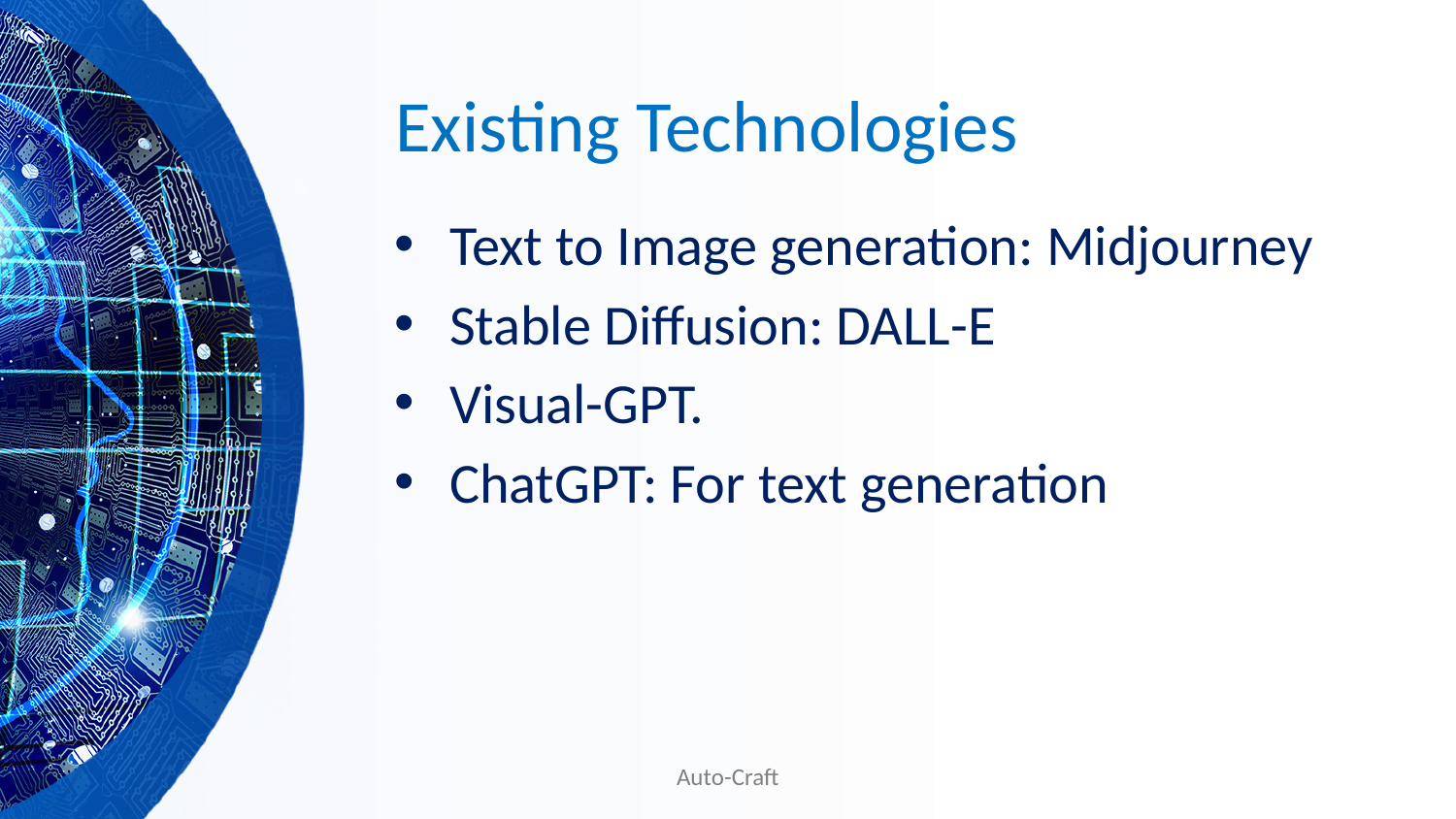

# Existing Technologies
Text to Image generation: Midjourney
Stable Diffusion: DALL-E
Visual-GPT.
ChatGPT: For text generation
Auto-Craft